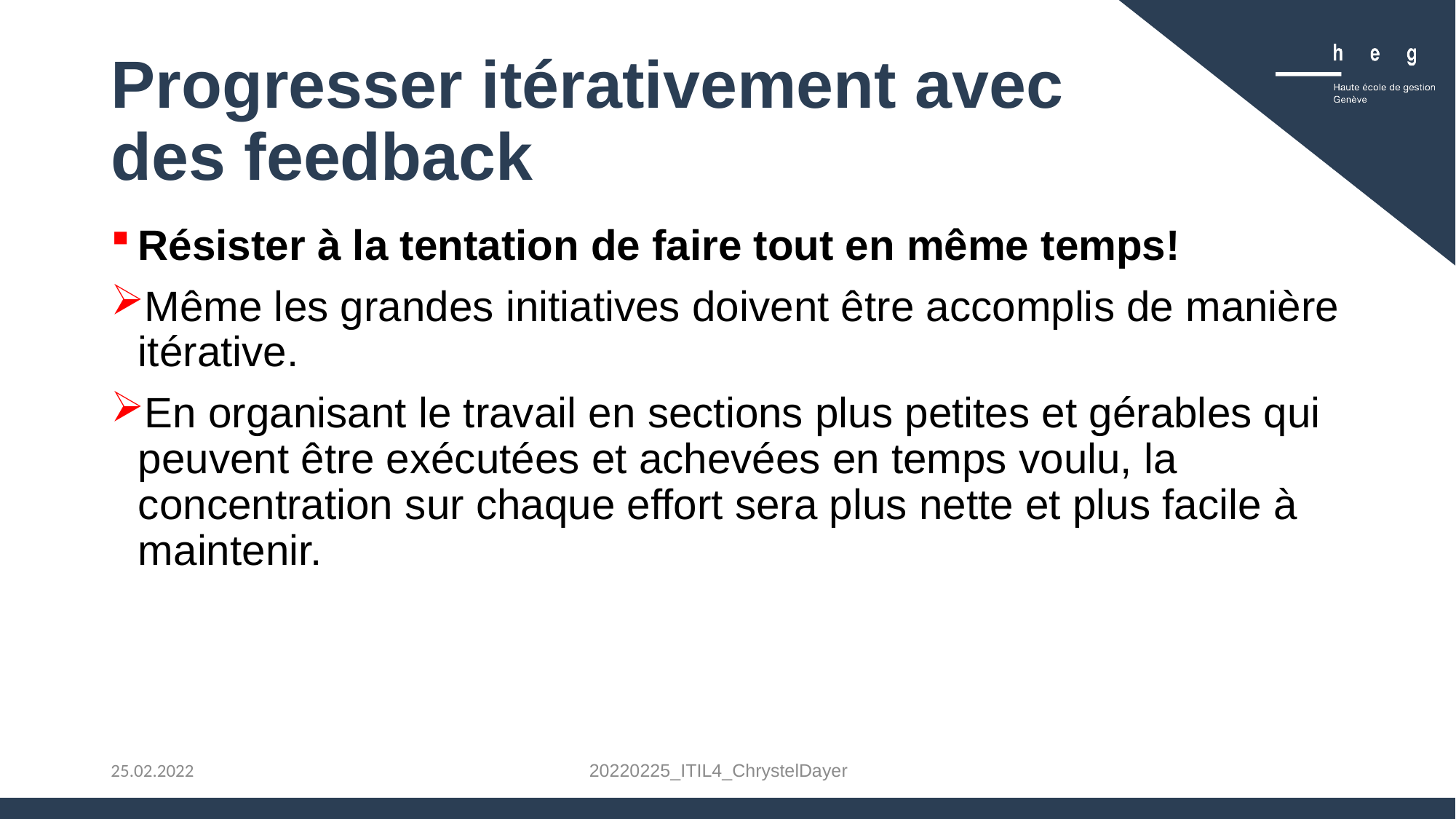

# Progresser itérativement avec des feedback
Résister à la tentation de faire tout en même temps!
Même les grandes initiatives doivent être accomplis de manière itérative.
En organisant le travail en sections plus petites et gérables qui peuvent être exécutées et achevées en temps voulu, la concentration sur chaque effort sera plus nette et plus facile à maintenir.
20220225_ITIL4_ChrystelDayer